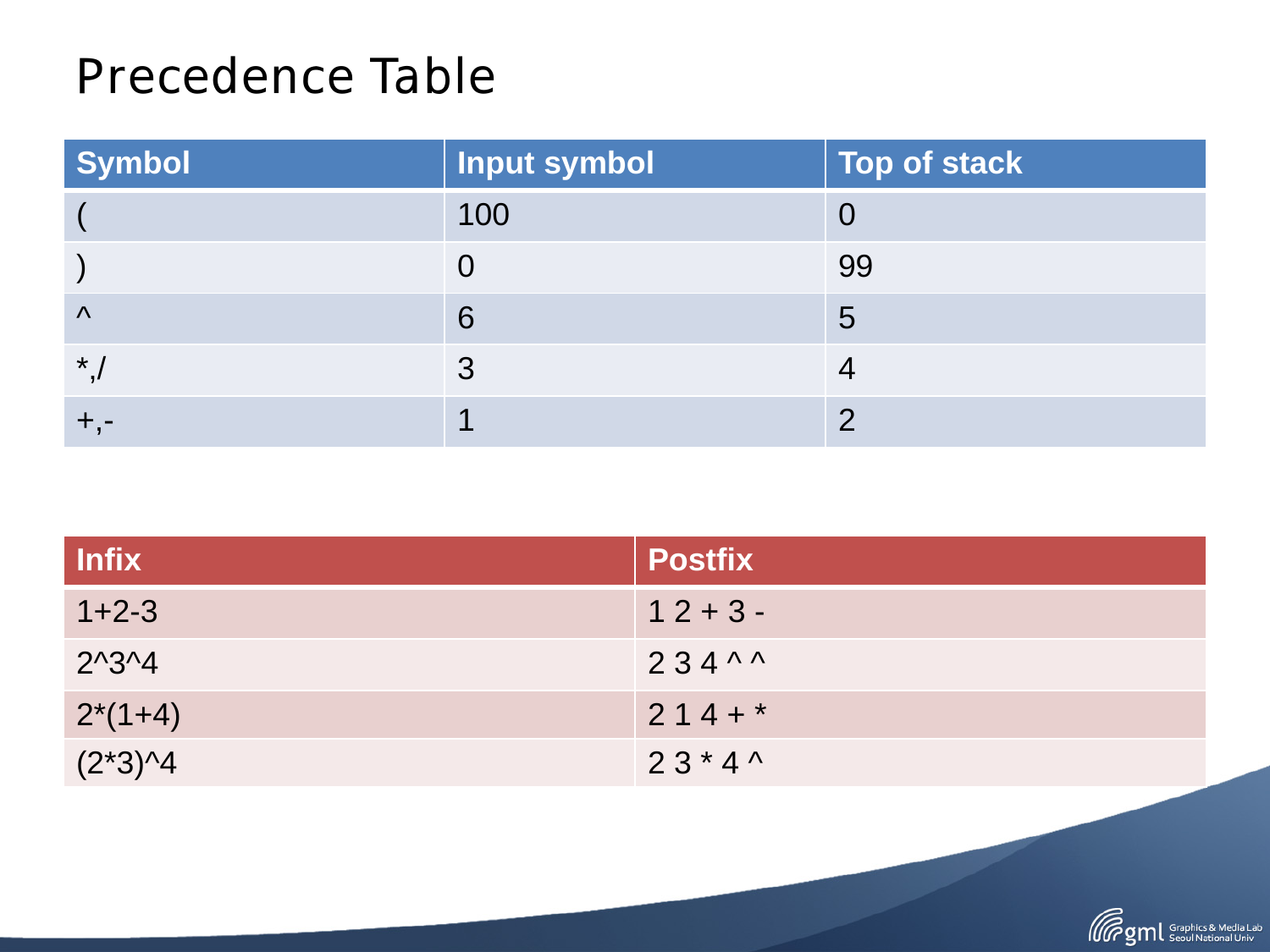

# Precedence Table
| Symbol | Input symbol | Top of stack |
| --- | --- | --- |
| ( | 100 | 0 |
| ) | 0 | 99 |
| ^ | 6 | 5 |
| \*,/ | 3 | 4 |
| +,- | 1 | 2 |
| Infix | Postfix |
| --- | --- |
| 1+2-3 | 1 2 + 3 - |
| 2^3^4 | 2 3 4 ^ ^ |
| 2\*(1+4) | 2 1 4 + \* |
| (2\*3)^4 | 2 3 \* 4 ^ |